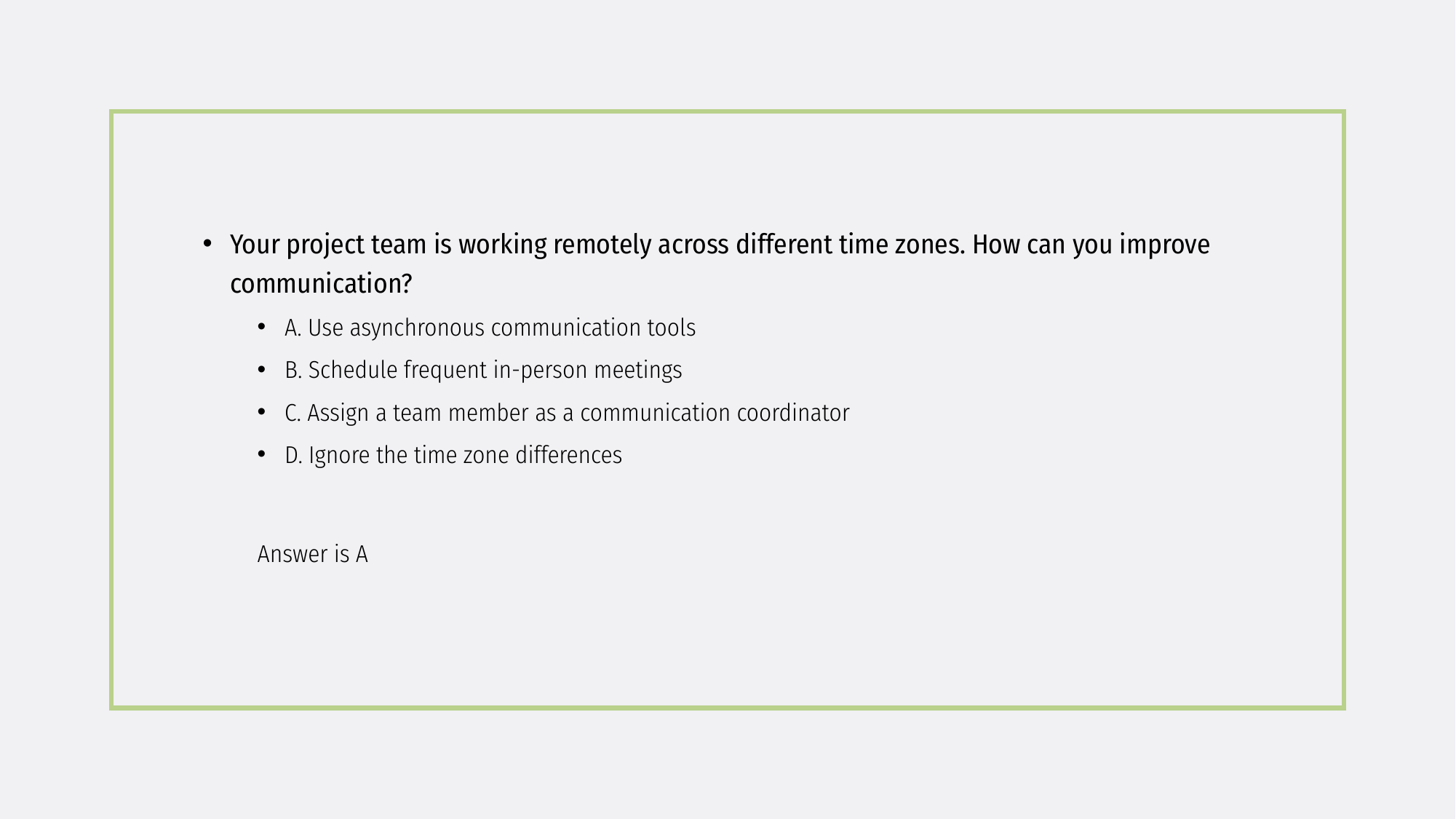

Your project team is working remotely across different time zones. How can you improve communication?
A. Use asynchronous communication tools
B. Schedule frequent in-person meetings
C. Assign a team member as a communication coordinator
D. Ignore the time zone differences

Answer is A